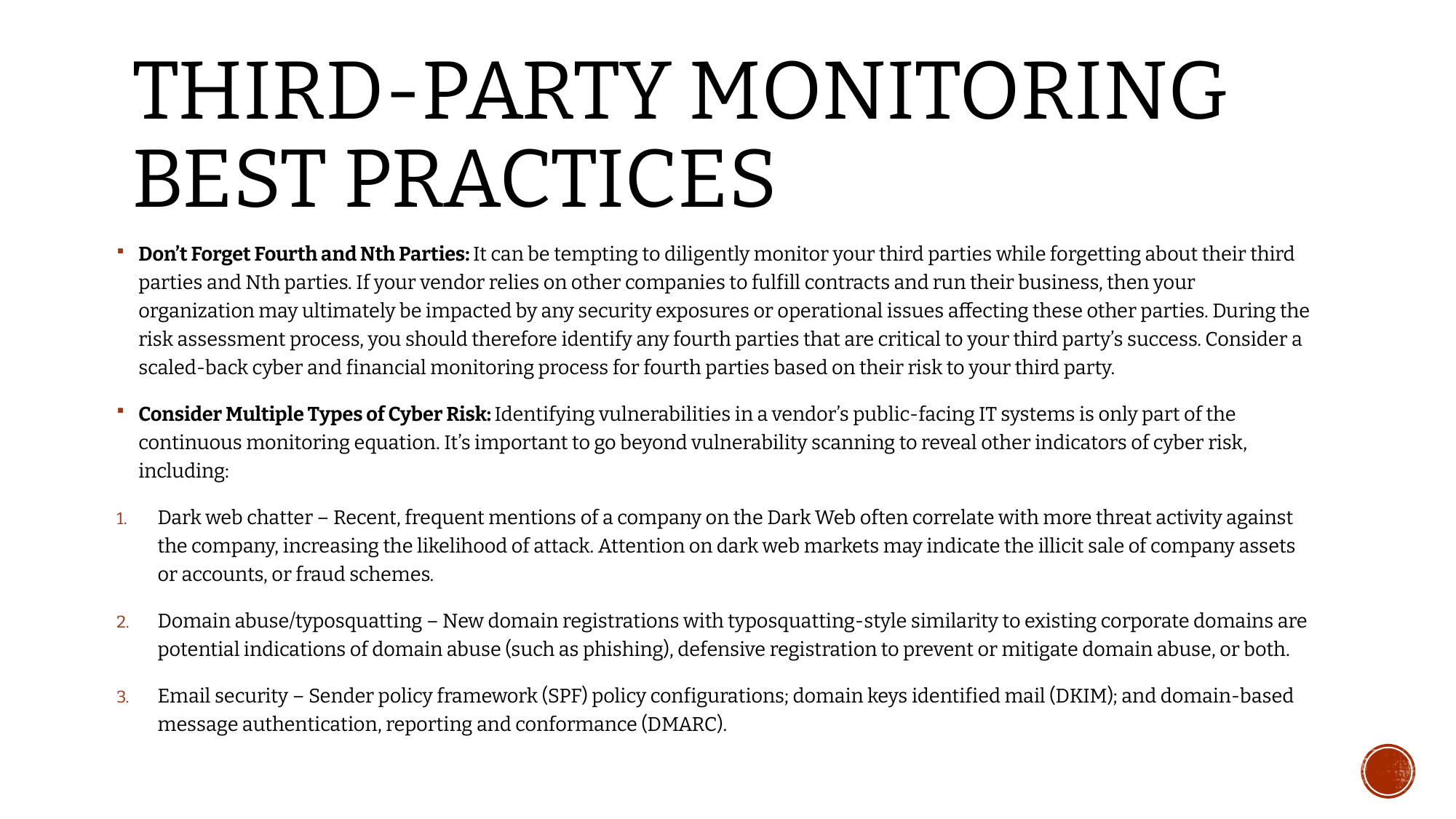

Third-Party Monitoring Best Practices
Don’t Forget Fourth and Nth Parties: It can be tempting to diligently monitor your third parties while forgetting about their third parties and Nth parties. If your vendor relies on other companies to fulfill contracts and run their business, then your organization may ultimately be impacted by any security exposures or operational issues affecting these other parties. During the risk assessment process, you should therefore identify any fourth parties that are critical to your third party’s success. Consider a scaled-back cyber and financial monitoring process for fourth parties based on their risk to your third party.
Consider Multiple Types of Cyber Risk: Identifying vulnerabilities in a vendor’s public-facing IT systems is only part of the continuous monitoring equation. It’s important to go beyond vulnerability scanning to reveal other indicators of cyber risk, including:
Dark web chatter – Recent, frequent mentions of a company on the Dark Web often correlate with more threat activity against the company, increasing the likelihood of attack. Attention on dark web markets may indicate the illicit sale of company assets or accounts, or fraud schemes.
Domain abuse/typosquatting – New domain registrations with typosquatting-style similarity to existing corporate domains are potential indications of domain abuse (such as phishing), defensive registration to prevent or mitigate domain abuse, or both.
Email security – Sender policy framework (SPF) policy configurations; domain keys identified mail (DKIM); and domain-based message authentication, reporting and conformance (DMARC).